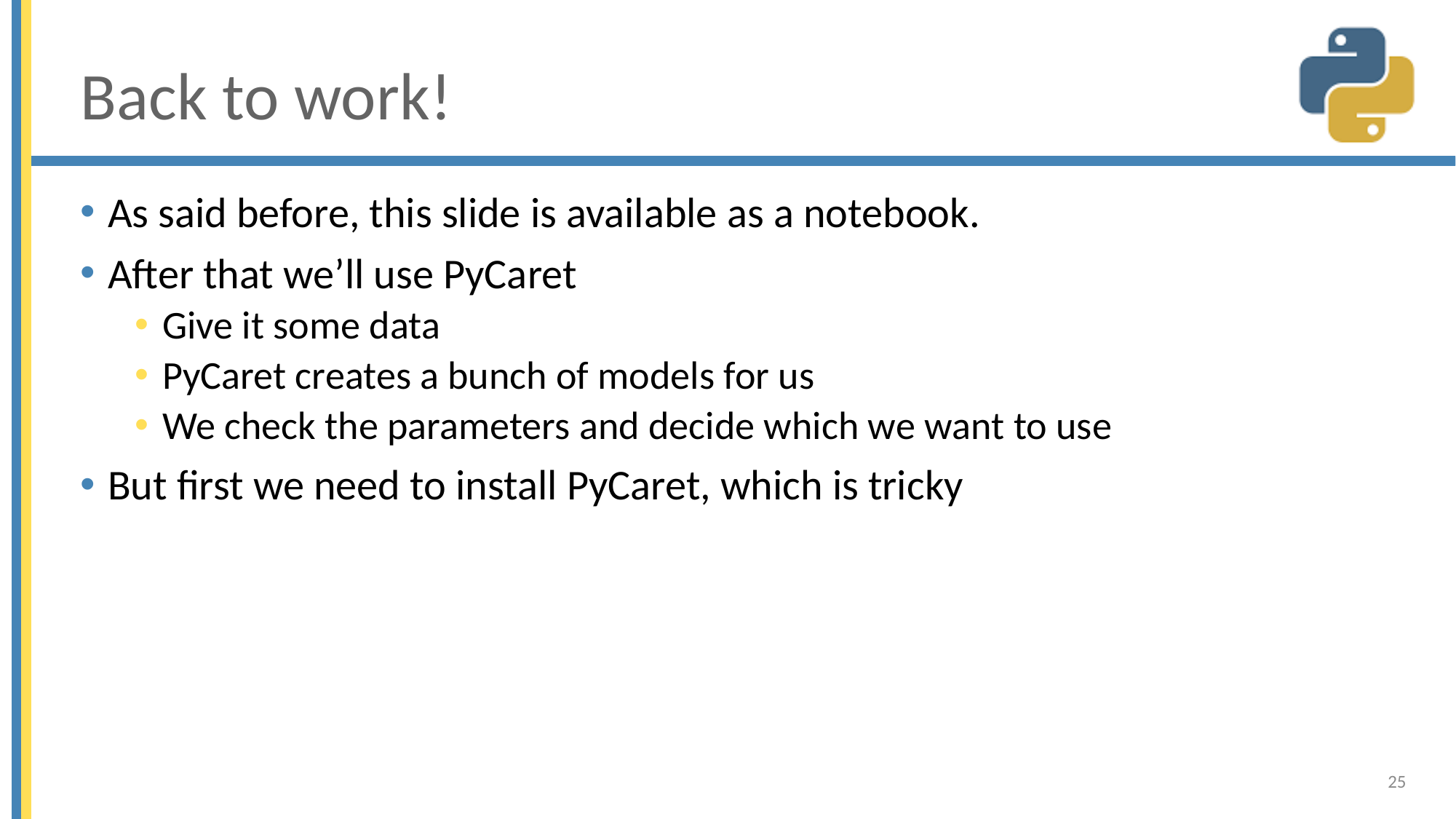

# Back to work!
As said before, this slide is available as a notebook.
After that we’ll use PyCaret
Give it some data
PyCaret creates a bunch of models for us
We check the parameters and decide which we want to use
But first we need to install PyCaret, which is tricky
25